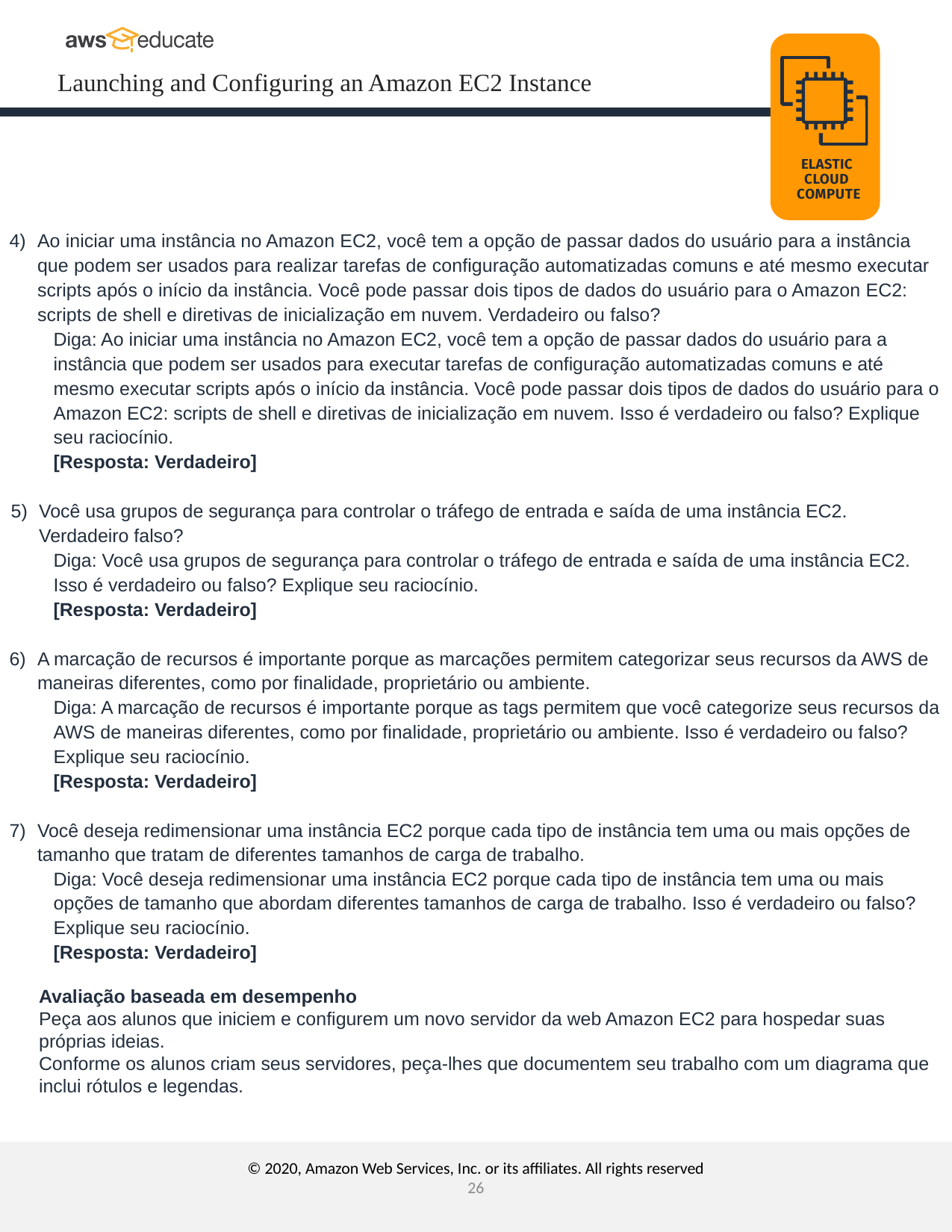

Ao iniciar uma instância no Amazon EC2, você tem a opção de passar dados do usuário para a instância que podem ser usados para realizar tarefas de configuração automatizadas comuns e até mesmo executar scripts após o início da instância. Você pode passar dois tipos de dados do usuário para o Amazon EC2: scripts de shell e diretivas de inicialização em nuvem. Verdadeiro ou falso?
Diga: Ao iniciar uma instância no Amazon EC2, você tem a opção de passar dados do usuário para a instância que podem ser usados para executar tarefas de configuração automatizadas comuns e até mesmo executar scripts após o início da instância. Você pode passar dois tipos de dados do usuário para o Amazon EC2: scripts de shell e diretivas de inicialização em nuvem. Isso é verdadeiro ou falso? Explique seu raciocínio.
[Resposta: Verdadeiro]

Você usa grupos de segurança para controlar o tráfego de entrada e saída de uma instância EC2. Verdadeiro falso?
Diga: Você usa grupos de segurança para controlar o tráfego de entrada e saída de uma instância EC2.
Isso é verdadeiro ou falso? Explique seu raciocínio.
[Resposta: Verdadeiro]

A marcação de recursos é importante porque as marcações permitem categorizar seus recursos da AWS de maneiras diferentes, como por finalidade, proprietário ou ambiente.
Diga: A marcação de recursos é importante porque as tags permitem que você categorize seus recursos da AWS de maneiras diferentes, como por finalidade, proprietário ou ambiente. Isso é verdadeiro ou falso? Explique seu raciocínio.
[Resposta: Verdadeiro]

Você deseja redimensionar uma instância EC2 porque cada tipo de instância tem uma ou mais opções de tamanho que tratam de diferentes tamanhos de carga de trabalho.
Diga: Você deseja redimensionar uma instância EC2 porque cada tipo de instância tem uma ou mais opções de tamanho que abordam diferentes tamanhos de carga de trabalho. Isso é verdadeiro ou falso? Explique seu raciocínio.
[Resposta: Verdadeiro]

Avaliação baseada em desempenho
Peça aos alunos que iniciem e configurem um novo servidor da web Amazon EC2 para hospedar suas próprias ideias.
Conforme os alunos criam seus servidores, peça-lhes que documentem seu trabalho com um diagrama que inclui rótulos e legendas.
© 2020, Amazon Web Services, Inc. or its affiliates. All rights reserved
26